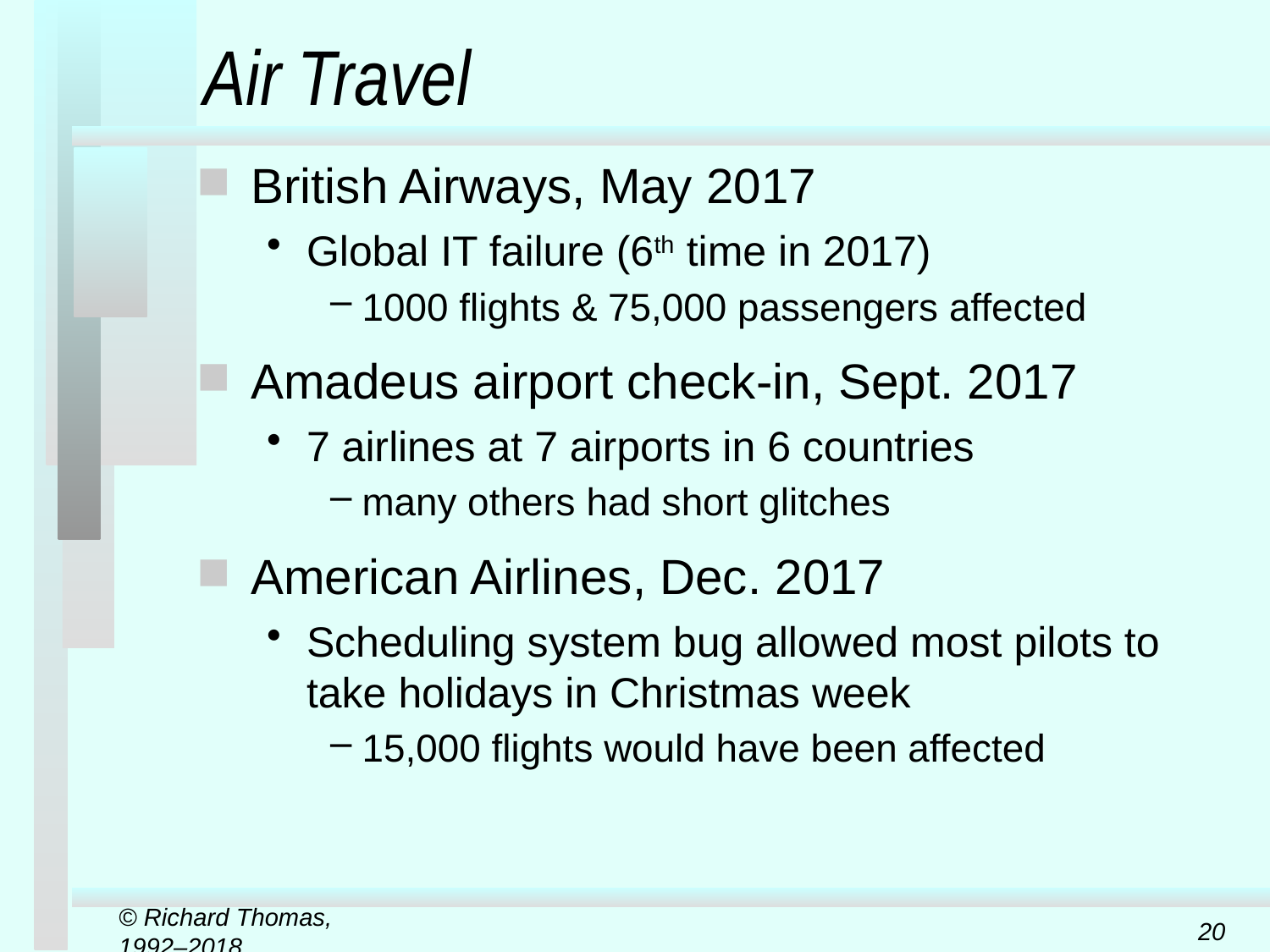

# Air Travel
British Airways, May 2017
Global IT failure (6th time in 2017)
1000 flights & 75,000 passengers affected
Amadeus airport check-in, Sept. 2017
7 airlines at 7 airports in 6 countries
many others had short glitches
American Airlines, Dec. 2017
Scheduling system bug allowed most pilots to take holidays in Christmas week
15,000 flights would have been affected
© Richard Thomas, 1992–2018
20